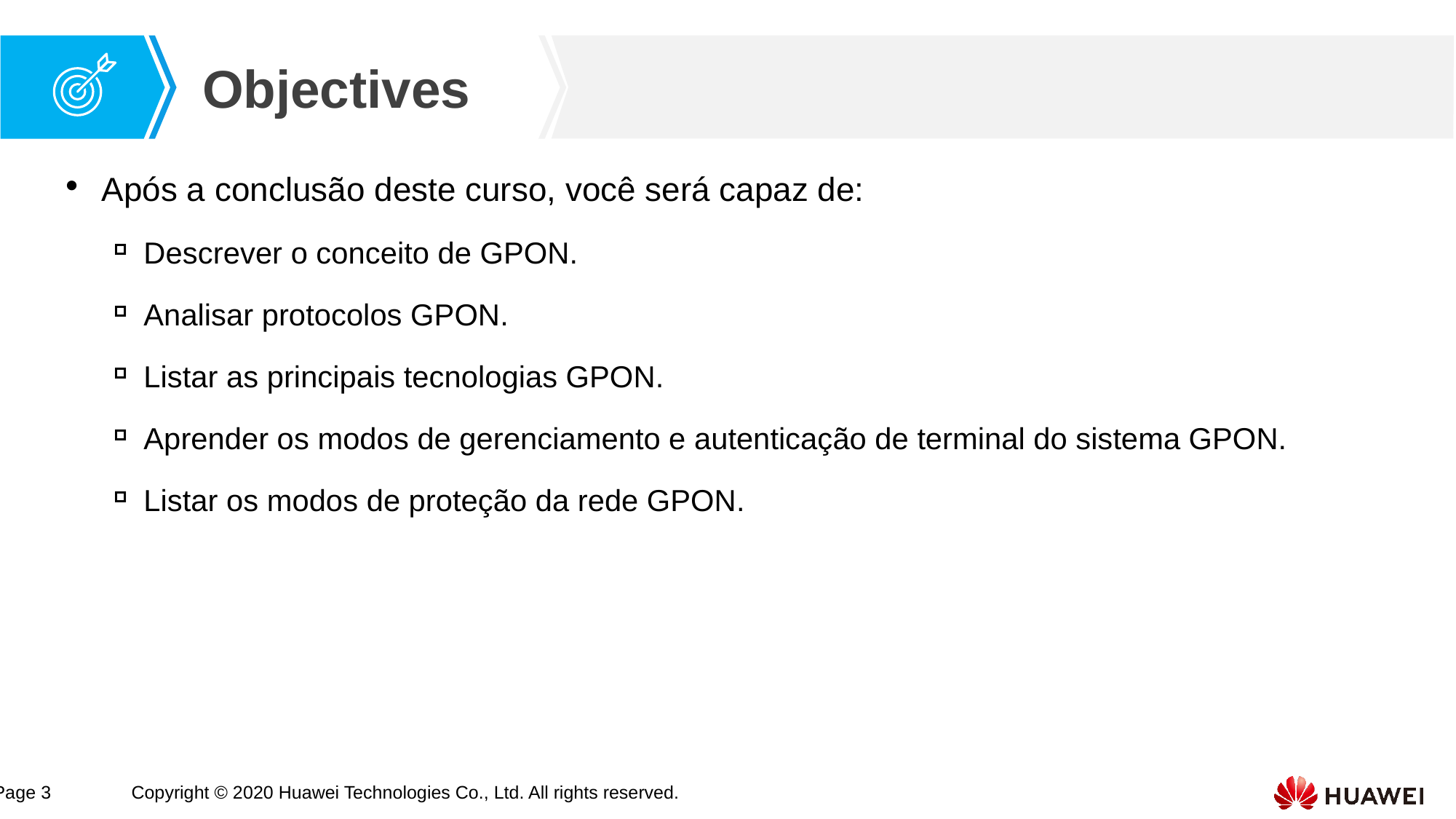

Após a conclusão deste curso, você será capaz de:
Descrever o conceito de GPON.
Analisar protocolos GPON.
Listar as principais tecnologias GPON.
Aprender os modos de gerenciamento e autenticação de terminal do sistema GPON.
Listar os modos de proteção da rede GPON.